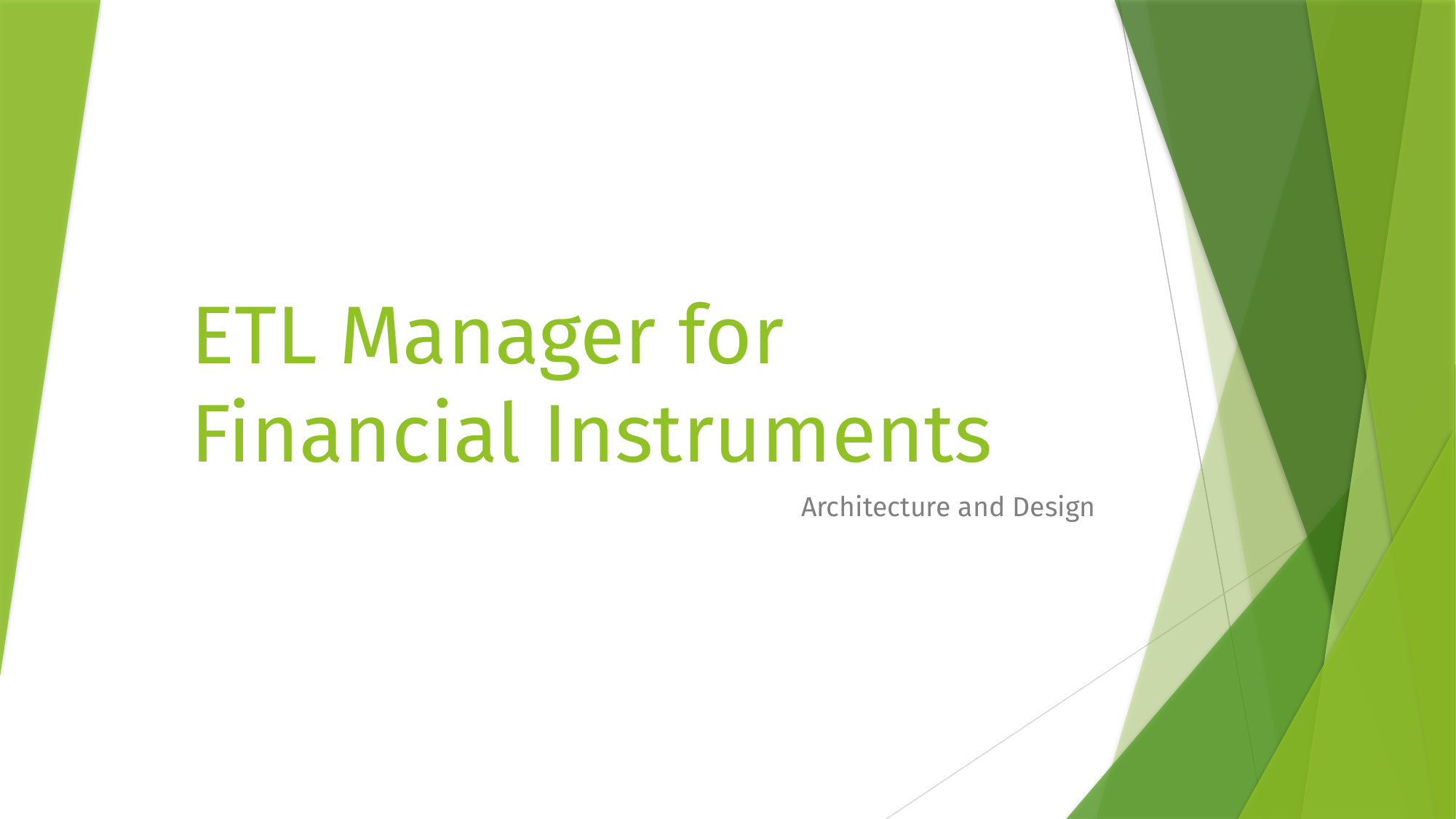

# ETL Manager for Financial Instruments
Architecture and Design